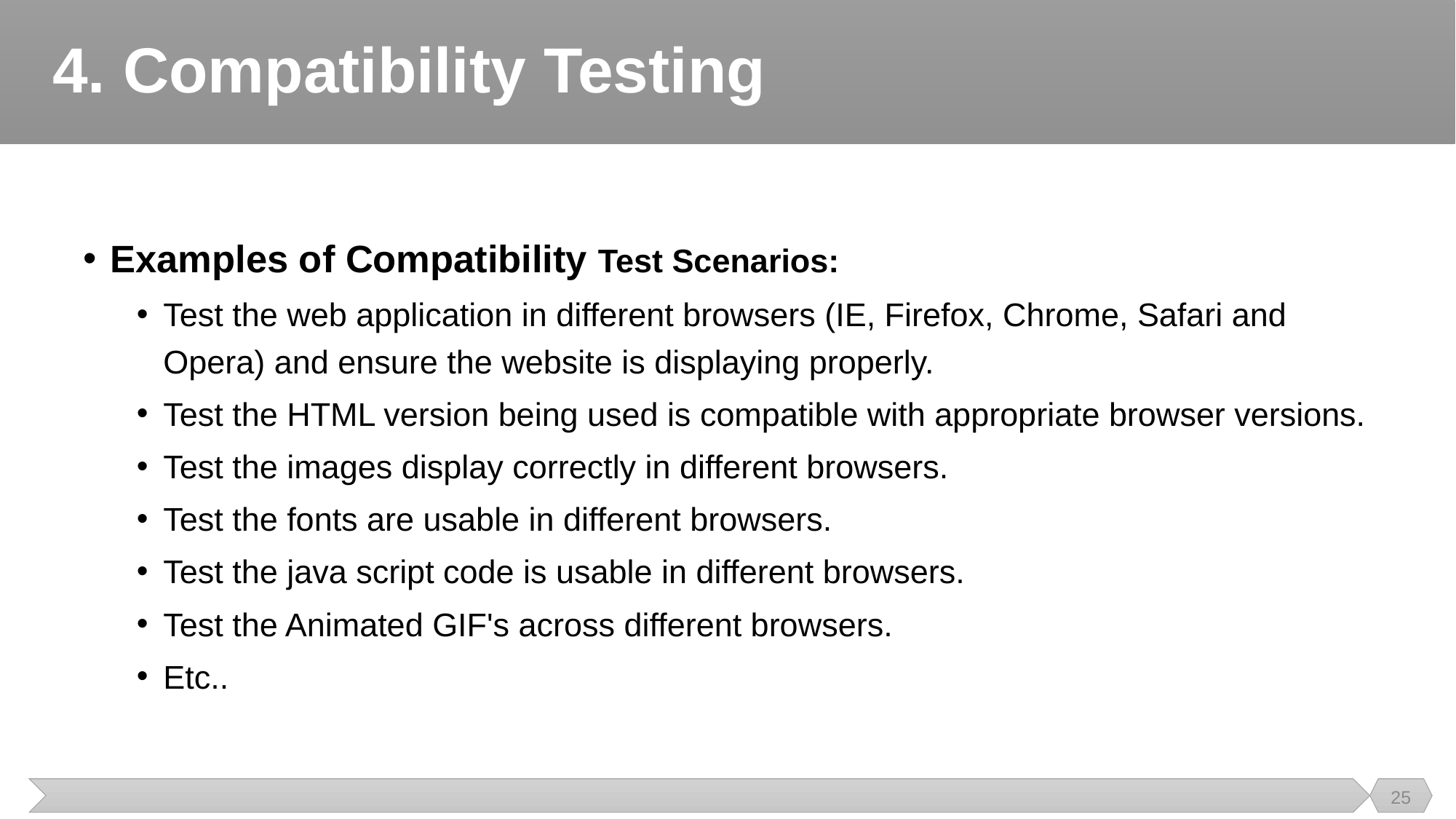

# 4. Compatibility Testing
Examples of Compatibility Test Scenarios:
Test the web application in different browsers (IE, Firefox, Chrome, Safari and Opera) and ensure the website is displaying properly.
Test the HTML version being used is compatible with appropriate browser versions.
Test the images display correctly in different browsers.
Test the fonts are usable in different browsers.
Test the java script code is usable in different browsers.
Test the Animated GIF's across different browsers.
Etc..

25